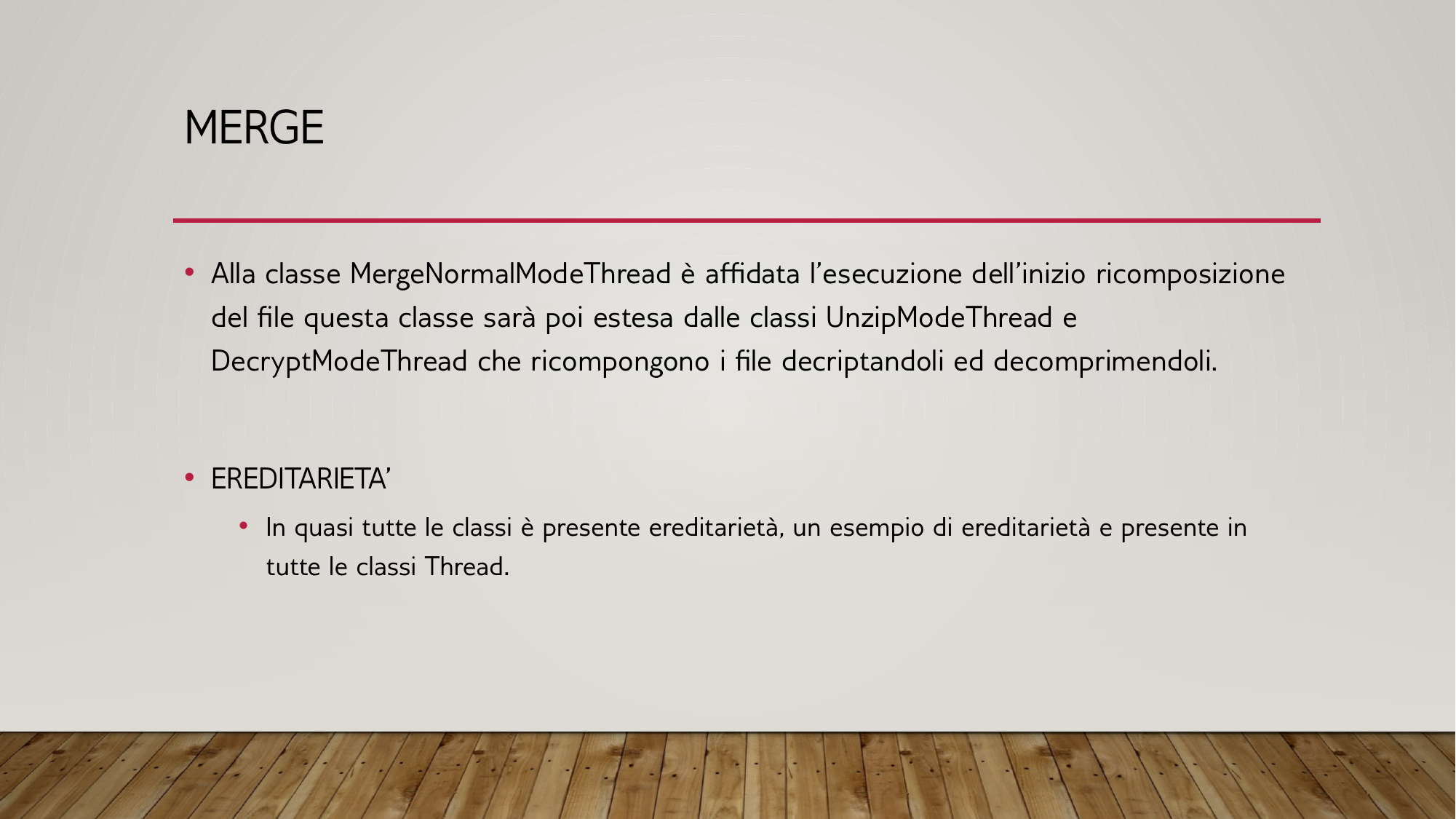

# merge
Alla classe MergeNormalModeThread è affidata l’esecuzione dell’inizio ricomposizione del file questa classe sarà poi estesa dalle classi UnzipModeThread e DecryptModeThread che ricompongono i file decriptandoli ed decomprimendoli.

EREDITARIETA’
In quasi tutte le classi è presente ereditarietà, un esempio di ereditarietà e presente in tutte le classi Thread.